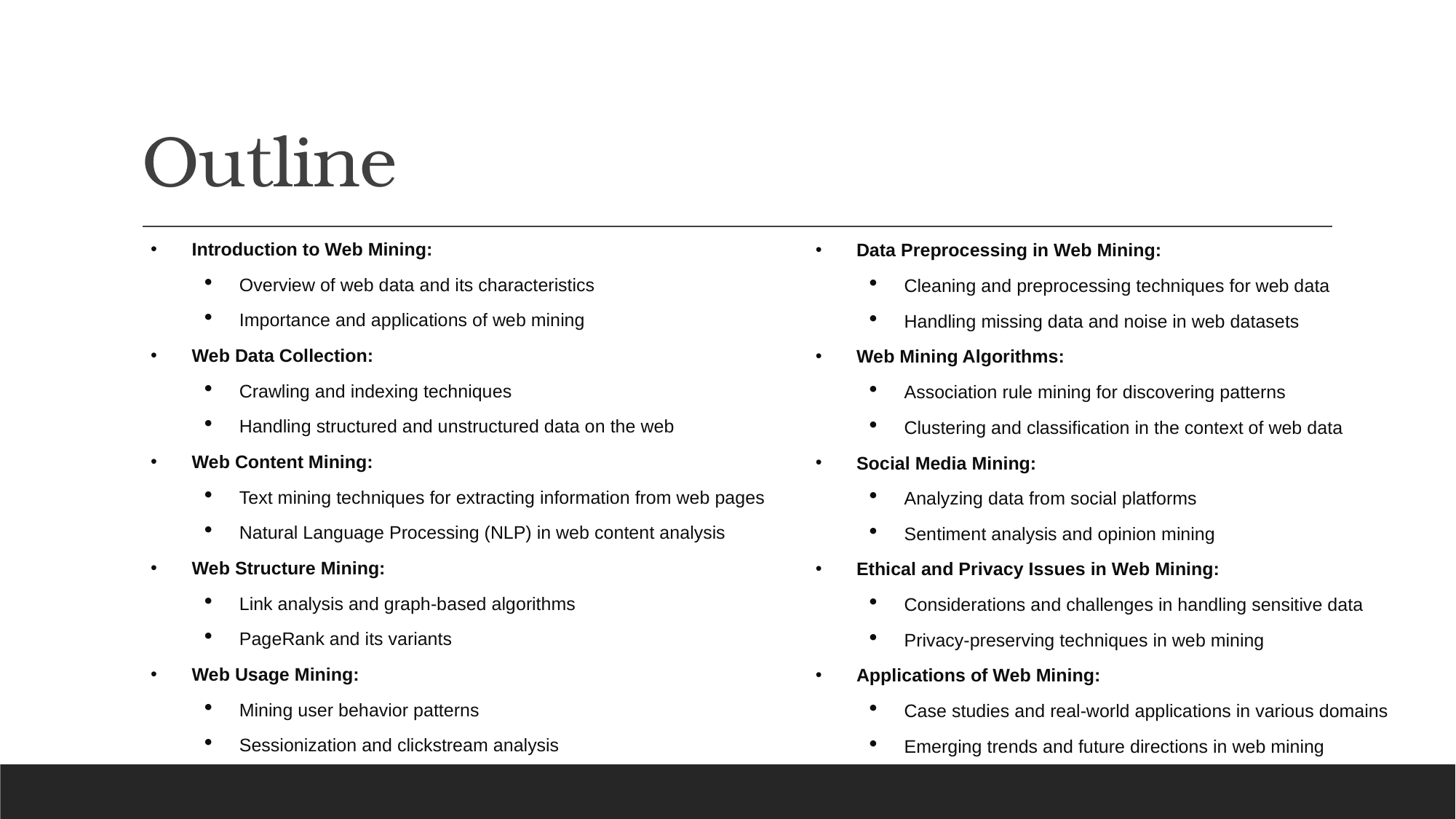

# Outline
Introduction to Web Mining:
Overview of web data and its characteristics
Importance and applications of web mining
Web Data Collection:
Crawling and indexing techniques
Handling structured and unstructured data on the web
Web Content Mining:
Text mining techniques for extracting information from web pages
Natural Language Processing (NLP) in web content analysis
Web Structure Mining:
Link analysis and graph-based algorithms
PageRank and its variants
Web Usage Mining:
Mining user behavior patterns
Sessionization and clickstream analysis
Data Preprocessing in Web Mining:
Cleaning and preprocessing techniques for web data
Handling missing data and noise in web datasets
Web Mining Algorithms:
Association rule mining for discovering patterns
Clustering and classification in the context of web data
Social Media Mining:
Analyzing data from social platforms
Sentiment analysis and opinion mining
Ethical and Privacy Issues in Web Mining:
Considerations and challenges in handling sensitive data
Privacy-preserving techniques in web mining
Applications of Web Mining:
Case studies and real-world applications in various domains
Emerging trends and future directions in web mining